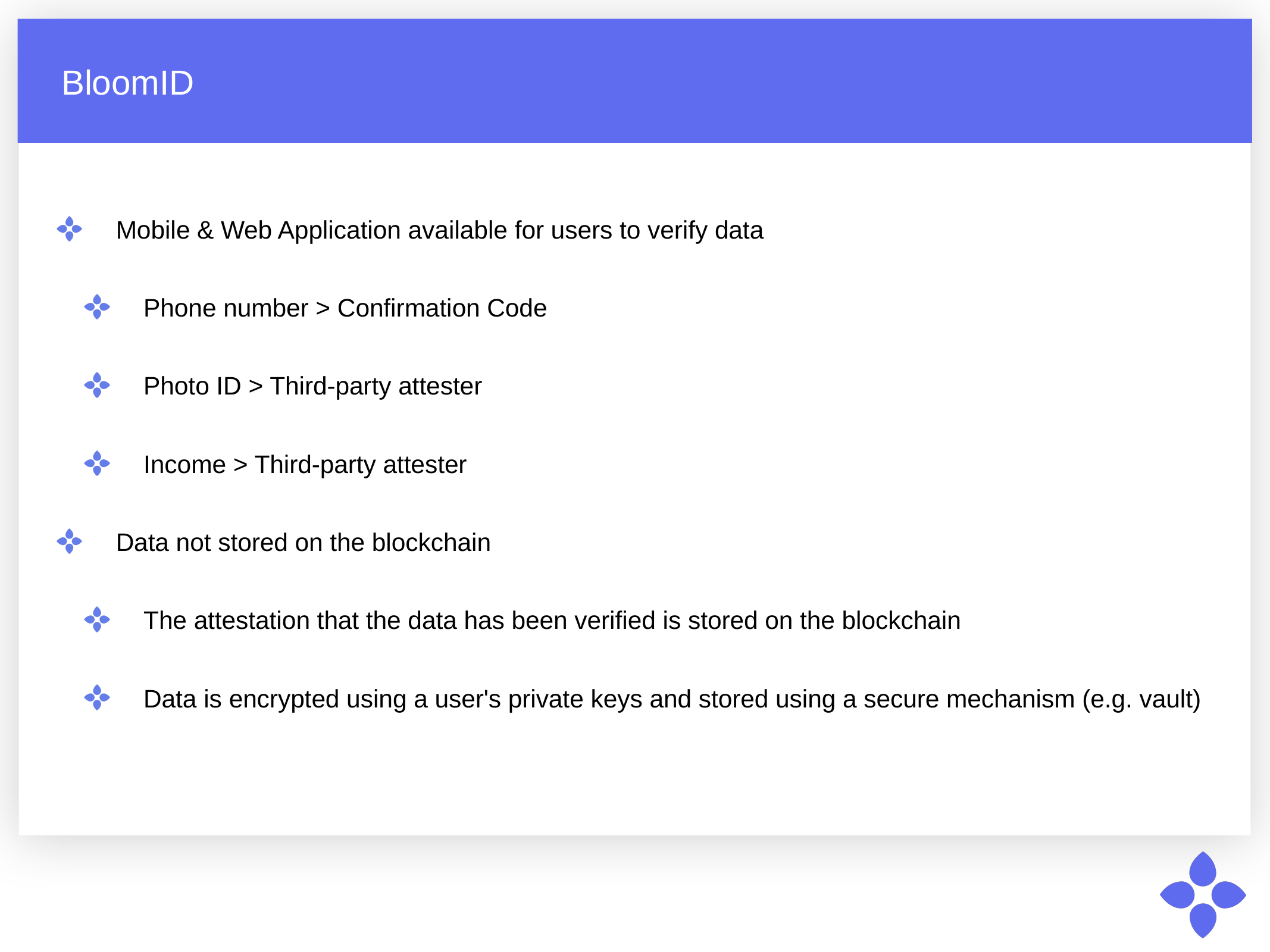

BloomID
Mobile & Web Application available for users to verify data
Phone number > Confirmation Code
Photo ID > Third-party attester
Income > Third-party attester
Data not stored on the blockchain
The attestation that the data has been verified is stored on the blockchain
Data is encrypted using a user's private keys and stored using a secure mechanism (e.g. vault)